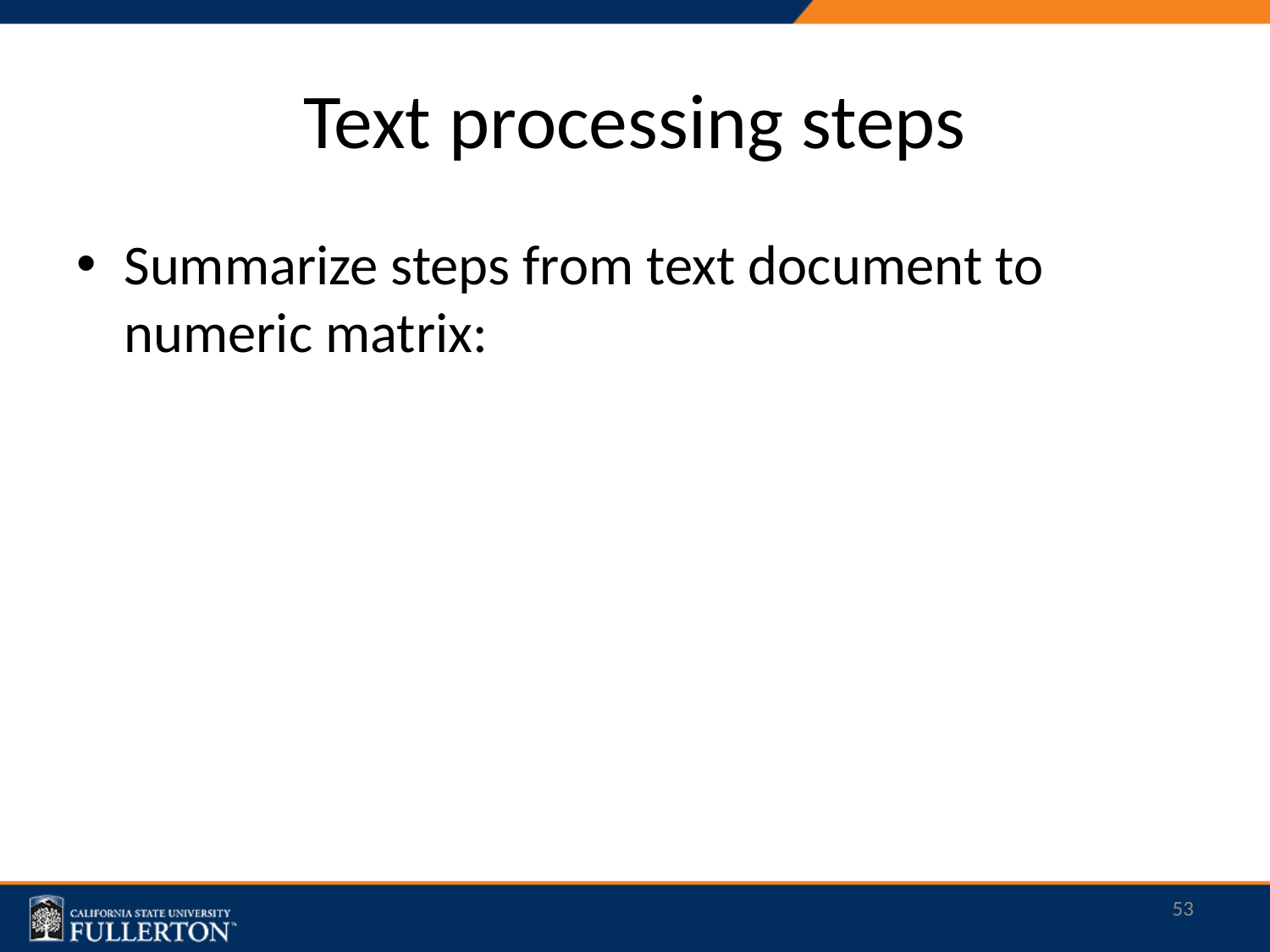

# Text processing steps
Summarize steps from text document to numeric matrix:
53